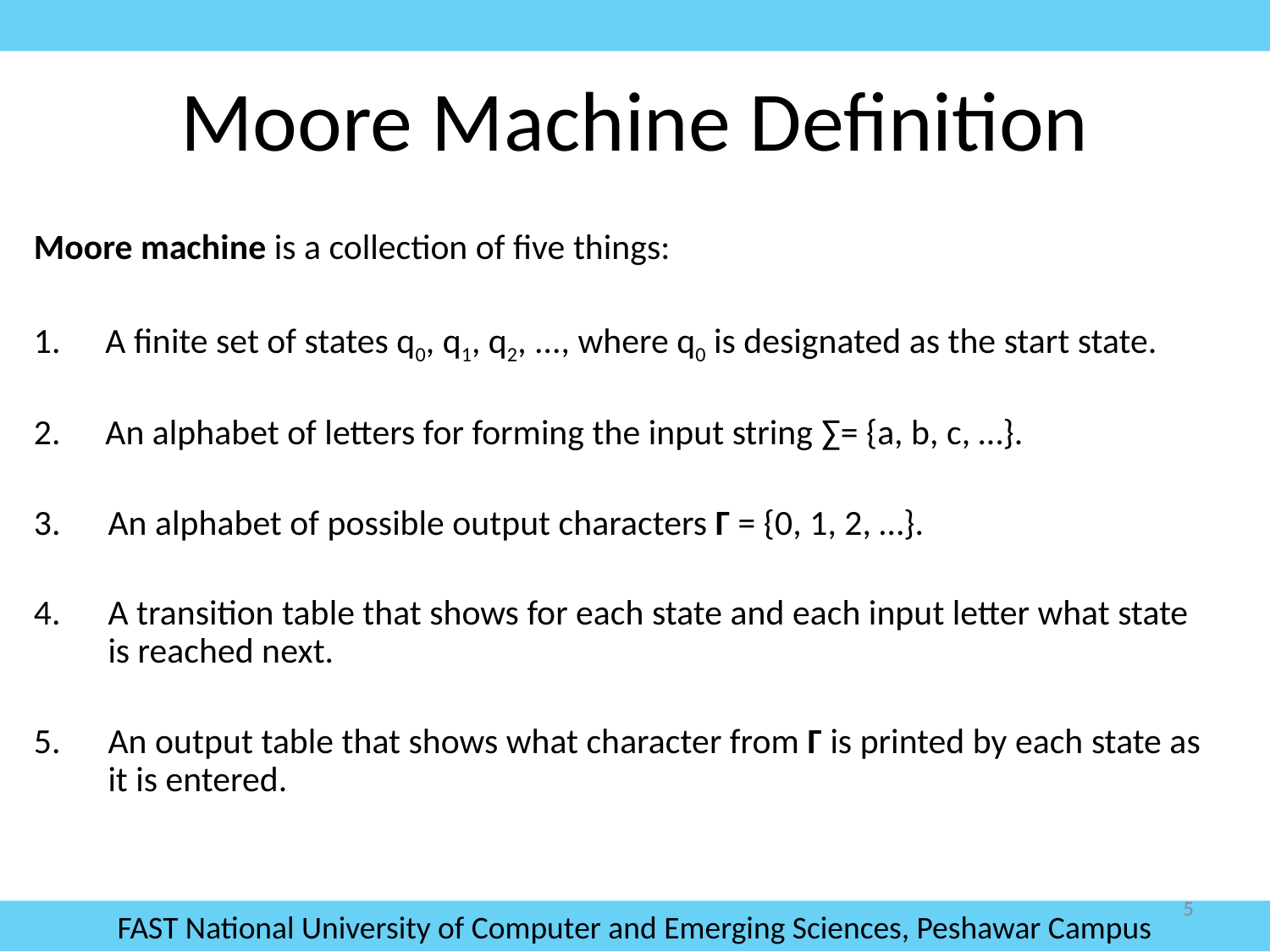

# Moore Machine Definition
Moore machine is a collection of five things:

A finite set of states q0, q1, q2, ..., where q0 is designated as the start state.

An alphabet of letters for forming the input string ∑= {a, b, c, …}.

An alphabet of possible output characters Γ = {0, 1, 2, …}.

A transition table that shows for each state and each input letter what state is reached next.

An output table that shows what character from Γ is printed by each state as it is entered.

5